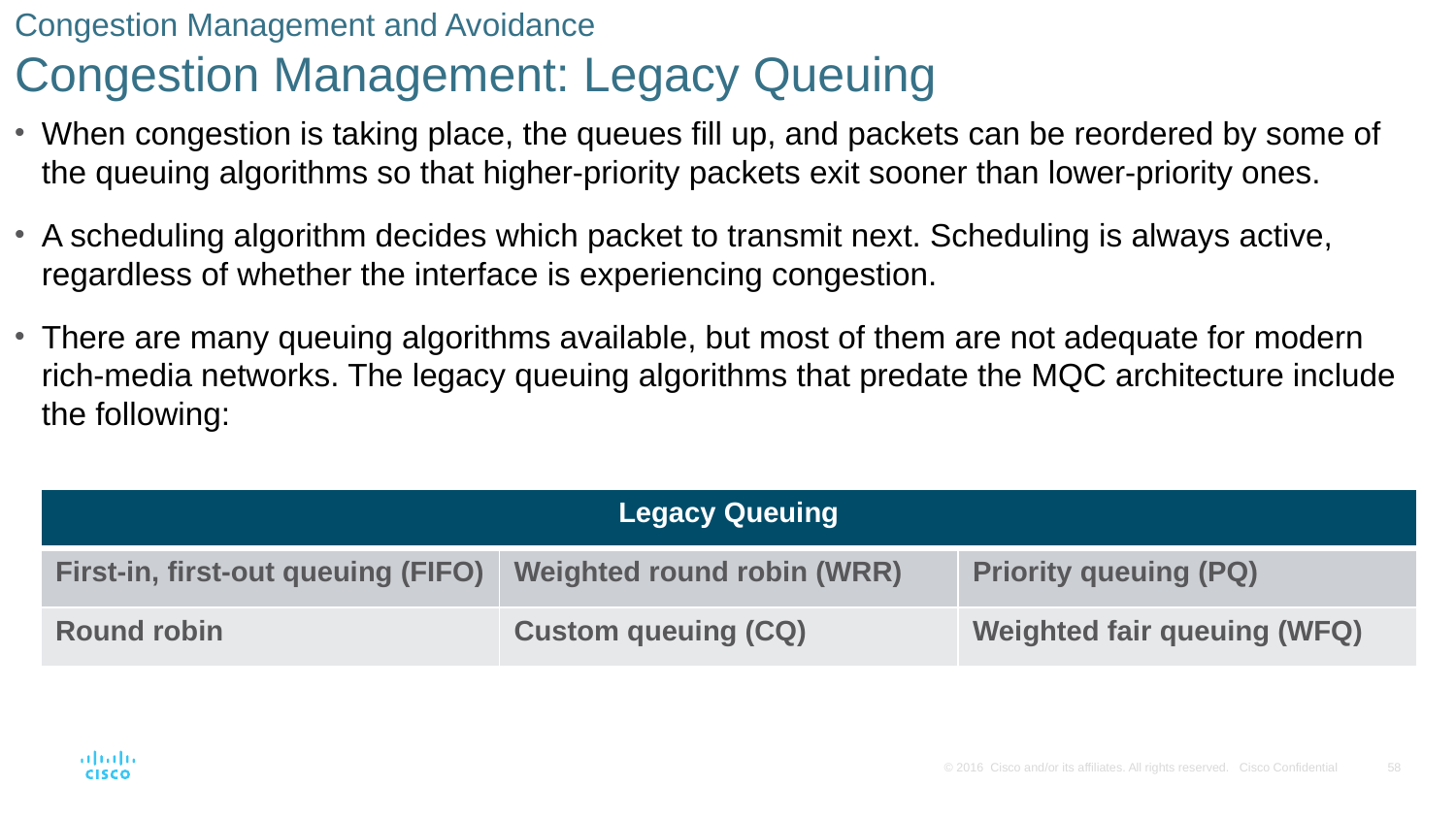

# Congestion Management and Avoidance Congestion Management: Legacy Queuing
When congestion is taking place, the queues fill up, and packets can be reordered by some of the queuing algorithms so that higher-priority packets exit sooner than lower-priority ones.
A scheduling algorithm decides which packet to transmit next. Scheduling is always active, regardless of whether the interface is experiencing congestion.
There are many queuing algorithms available, but most of them are not adequate for modern rich-media networks. The legacy queuing algorithms that predate the MQC architecture include the following:
| Legacy Queuing |  |  |
| --- | --- | --- |
| First-in, first-out queuing (FIFO) | Weighted round robin (WRR) | Priority queuing (PQ) |
| Round robin | Custom queuing (CQ) | Weighted fair queuing (WFQ) |